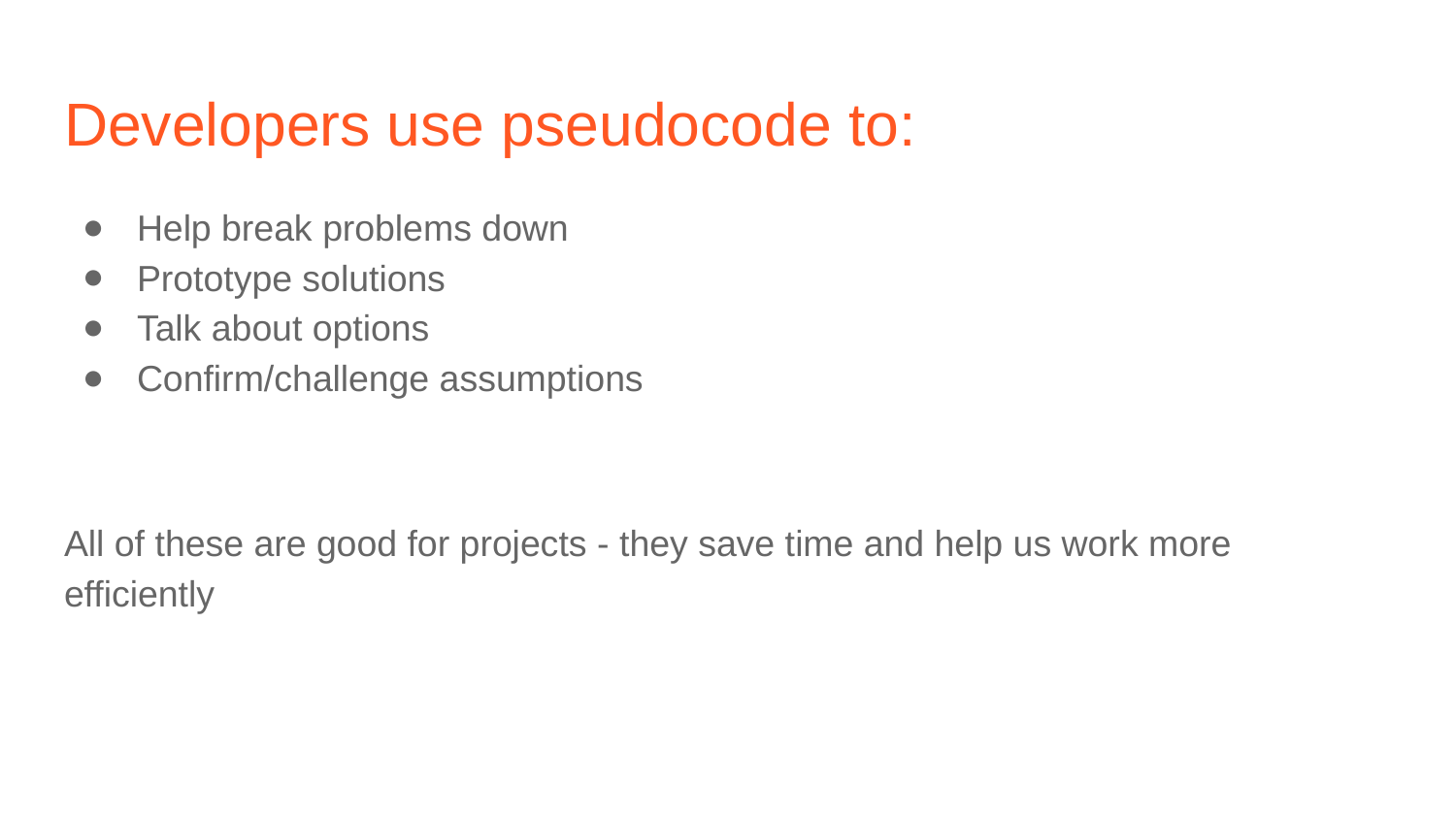

# Developers use pseudocode to:
Help break problems down
Prototype solutions
Talk about options
Confirm/challenge assumptions

All of these are good for projects - they save time and help us work more efficiently